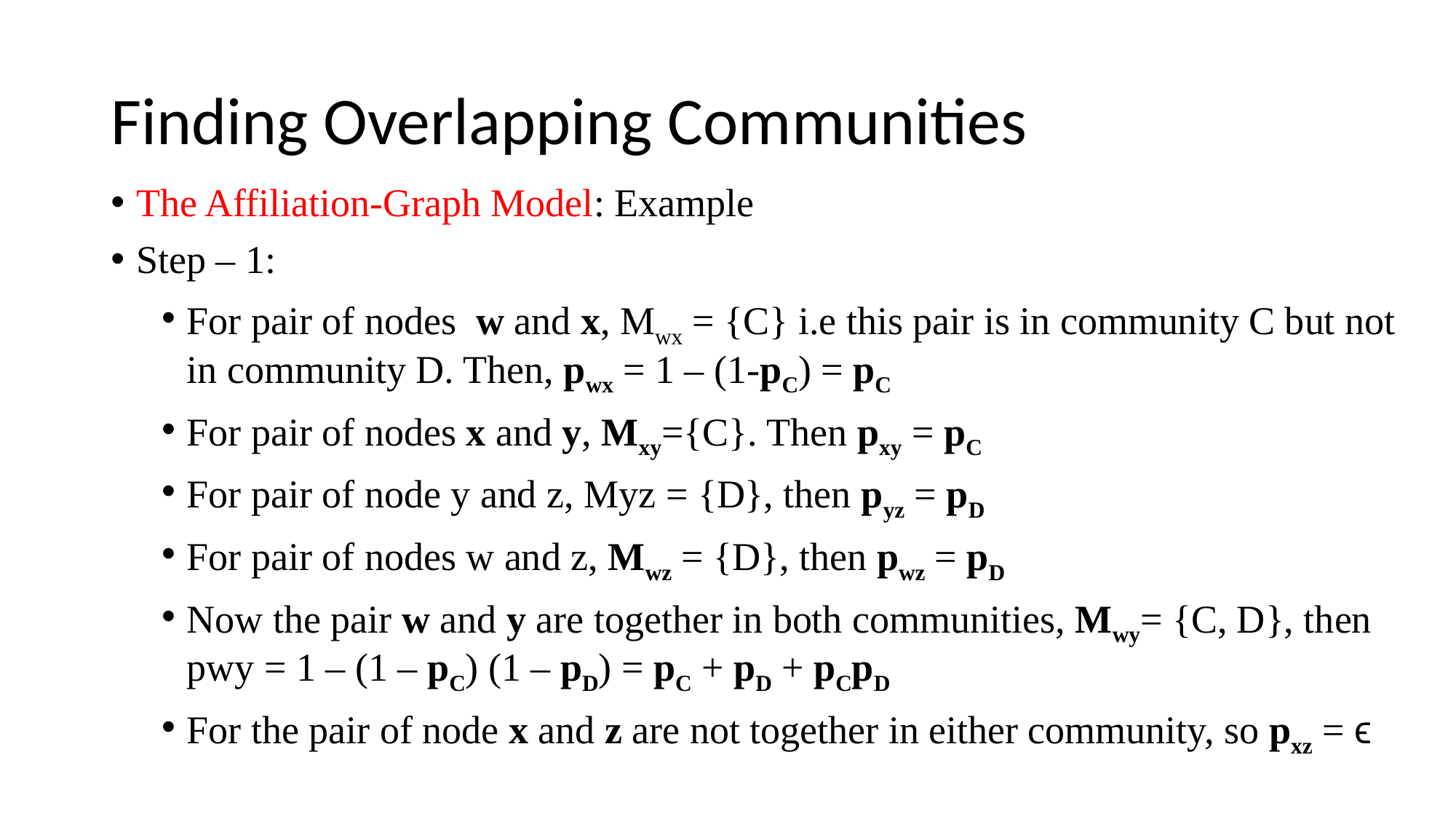

Finding Overlapping Communities
The Affiliation-Graph Model: Example
Step – 1:
For pair of nodes  w and x, Mwx = {C} i.e this pair is in community C but not in community D. Then, pwx = 1 – (1-pC) = pC
For pair of nodes x and y, Mxy={C}. Then pxy = pC
For pair of node y and z, Myz = {D}, then pyz = pD
For pair of nodes w and z, Mwz = {D}, then pwz = pD
Now the pair w and y are together in both communities, Mwy= {C, D}, then pwy = 1 – (1 – pC) (1 – pD) = pC + pD + pCpD
For the pair of node x and z are not together in either community, so pxz = ϵ